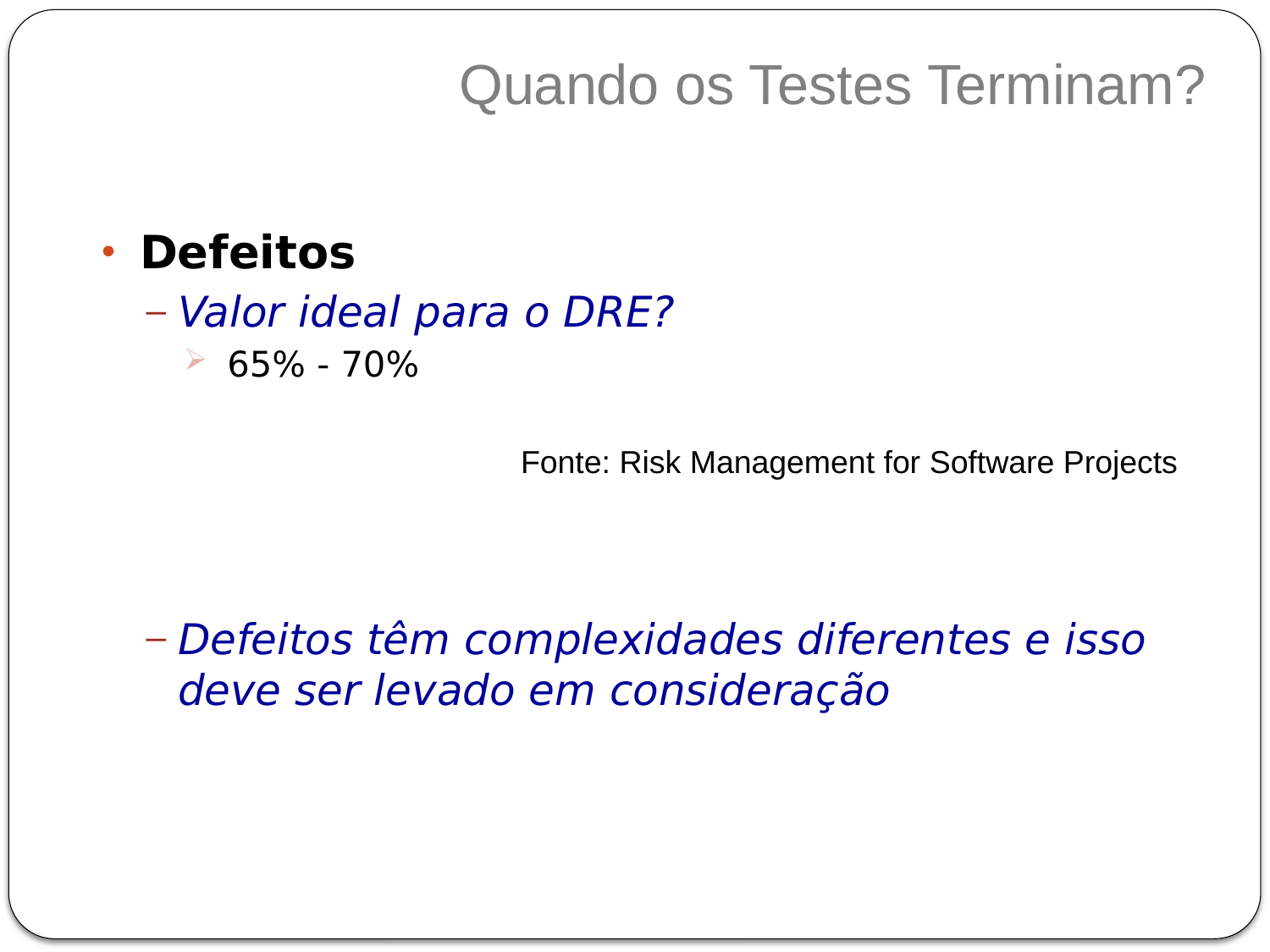

Quando os Testes Terminam?
Defeitos
Valor ideal para o DRE?
 65% - 70%

Defeitos têm complexidades diferentes e isso deve ser levado em consideração
Fonte: Risk Management for Software Projects